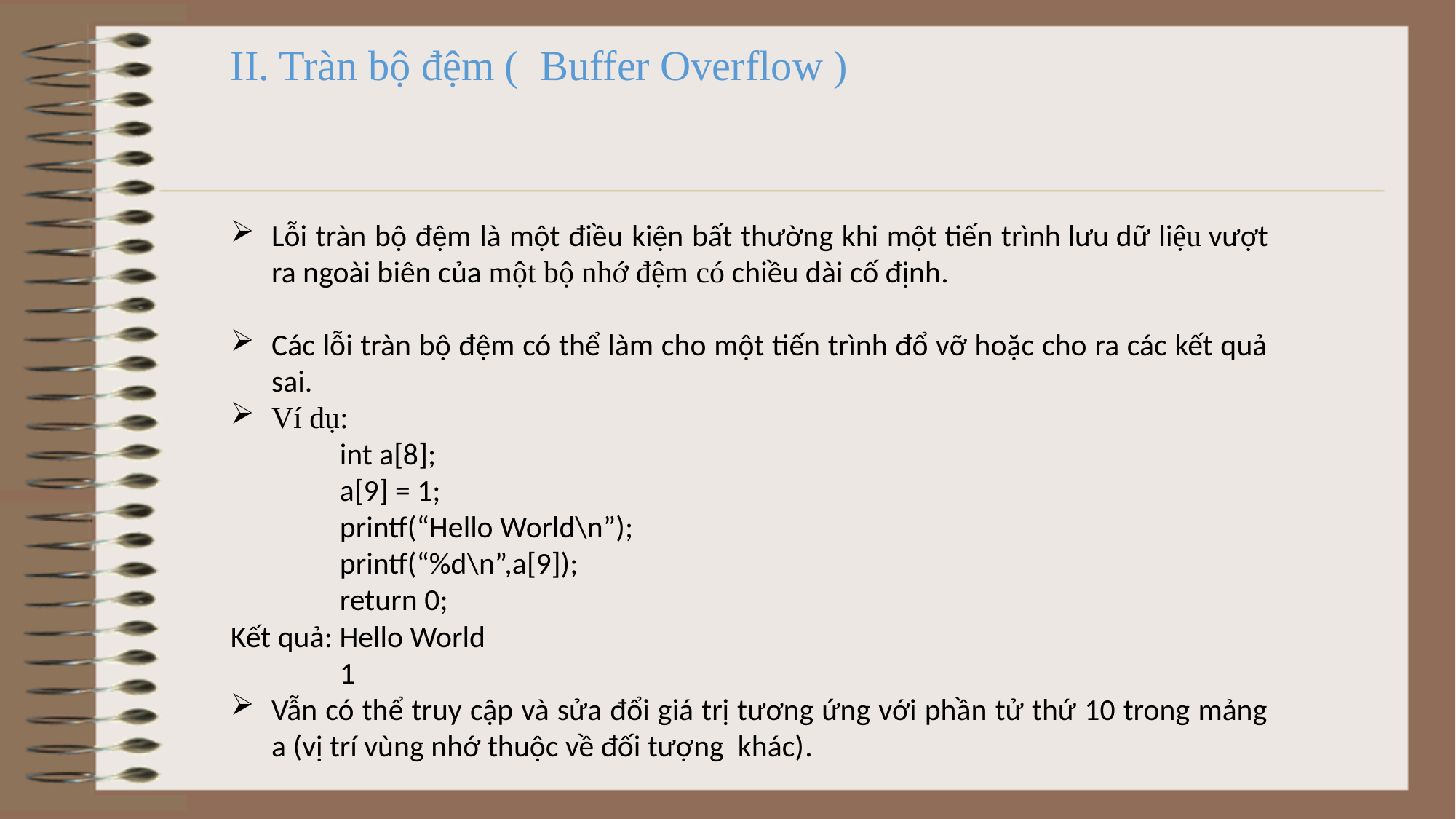

II. Tràn bộ đệm (  Buffer Overflow )
Lỗi tràn bộ đệm là một điều kiện bất thường khi một tiến trình lưu dữ liệu vượt ra ngoài biên của một bộ nhớ đệm có chiều dài cố định.

Các lỗi tràn bộ đệm có thể làm cho một tiến trình đổ vỡ hoặc cho ra các kết quả sai.
Ví dụ:
	int a[8];
	a[9] = 1;
	printf(“Hello World\n”);
	printf(“%d\n”,a[9]);
	return 0;
Kết quả: Hello World
	1
Vẫn có thể truy cập và sửa đổi giá trị tương ứng với phần tử thứ 10 trong mảng a (vị trí vùng nhớ thuộc về đối tượng  khác).